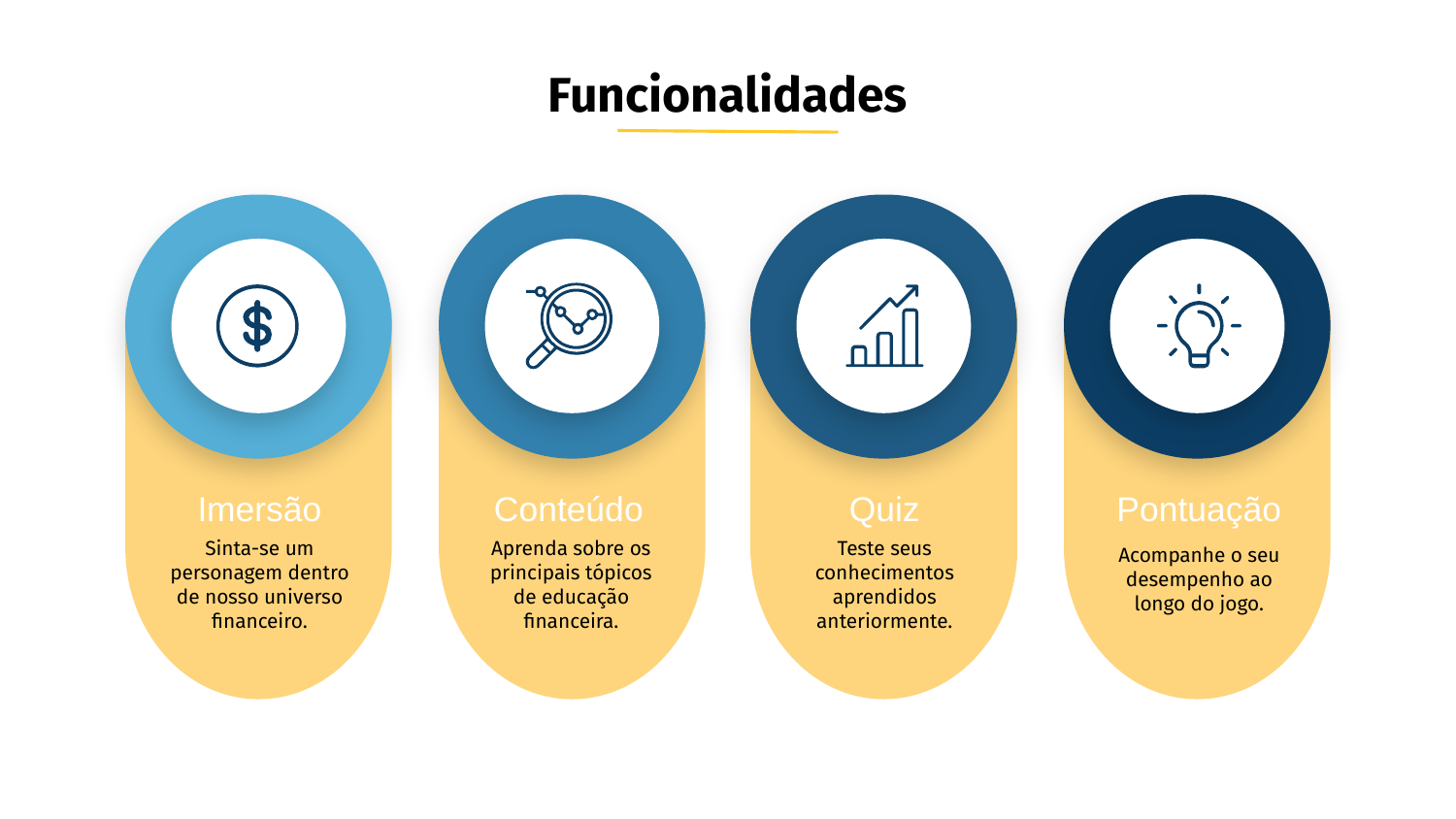

# Funcionalidades

Imersão
Conteúdo
Quiz
Pontuação
Acompanhe o seu desempenho ao longo do jogo.
Sinta-se um personagem dentro de nosso universo financeiro.
Aprenda sobre os principais tópicos de educação financeira.
Teste seus conhecimentos aprendidos anteriormente.